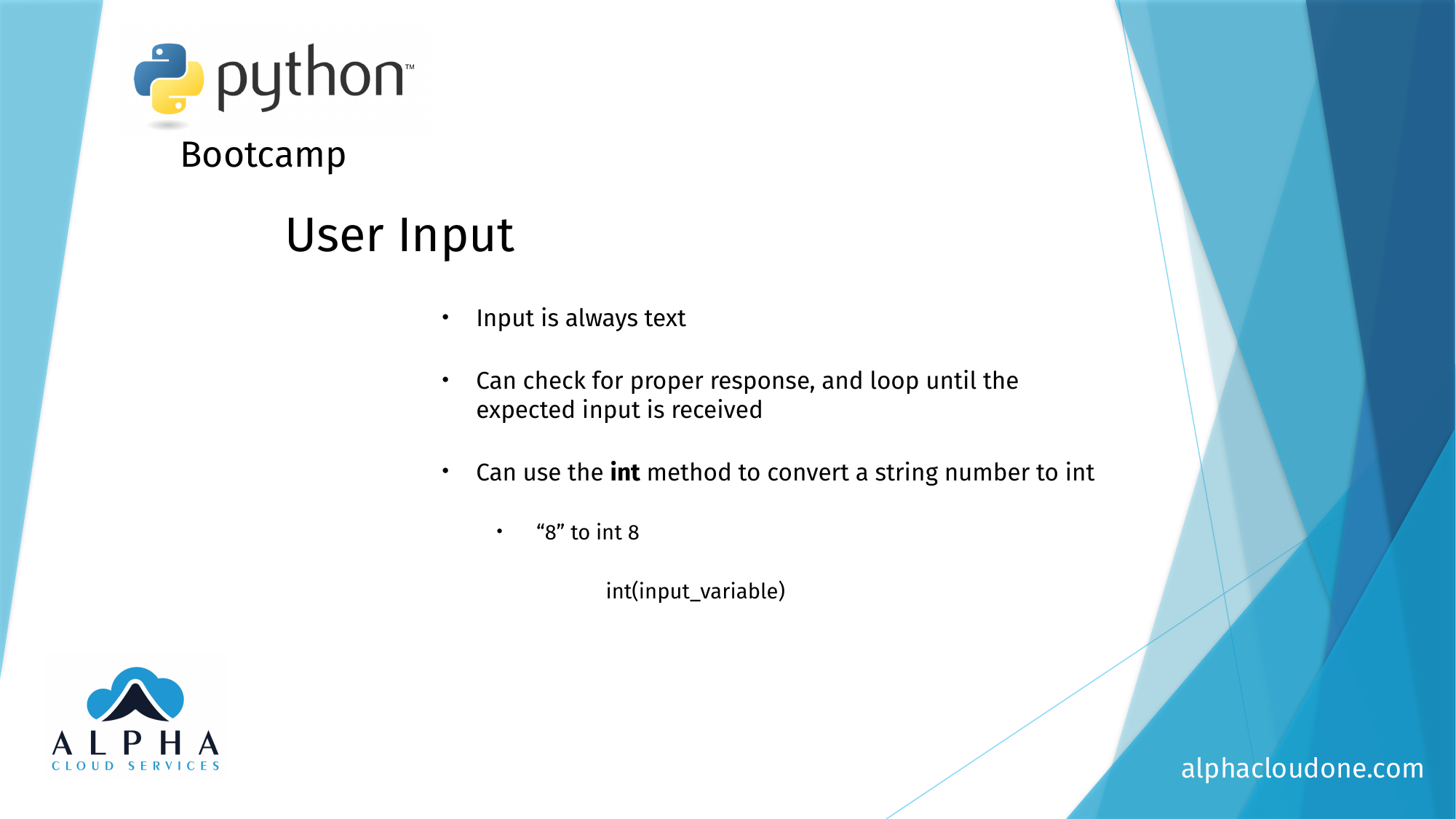

User Input
Input is always text
Can check for proper response, and loop until the expected input is received
Can use the int method to convert a string number to int
 “8” to int 8
	int(input_variable)